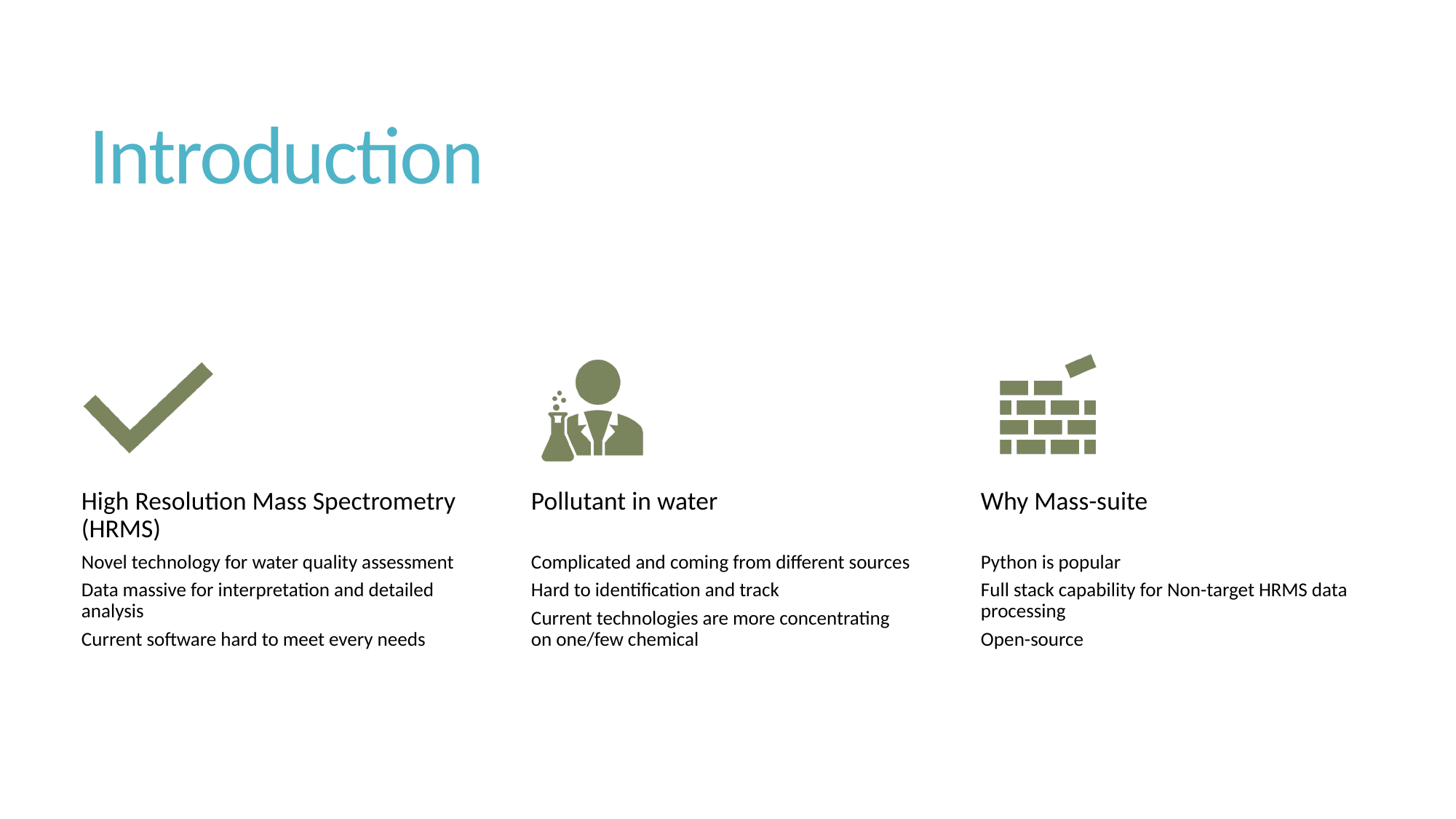

# Introduction
High Resolution Mass Spectrometry (HRMS)
Novel technology for water quality assessment
Data massive for interpretation and detailed analysis
Current software hard to meet every needs
Pollutant in water
Complicated and coming from different sources
Hard to identification and track
Current technologies are more concentrating on one/few chemical
Why Mass-suite
Python is popular
Full stack capability for Non-target HRMS data processing
Open-source